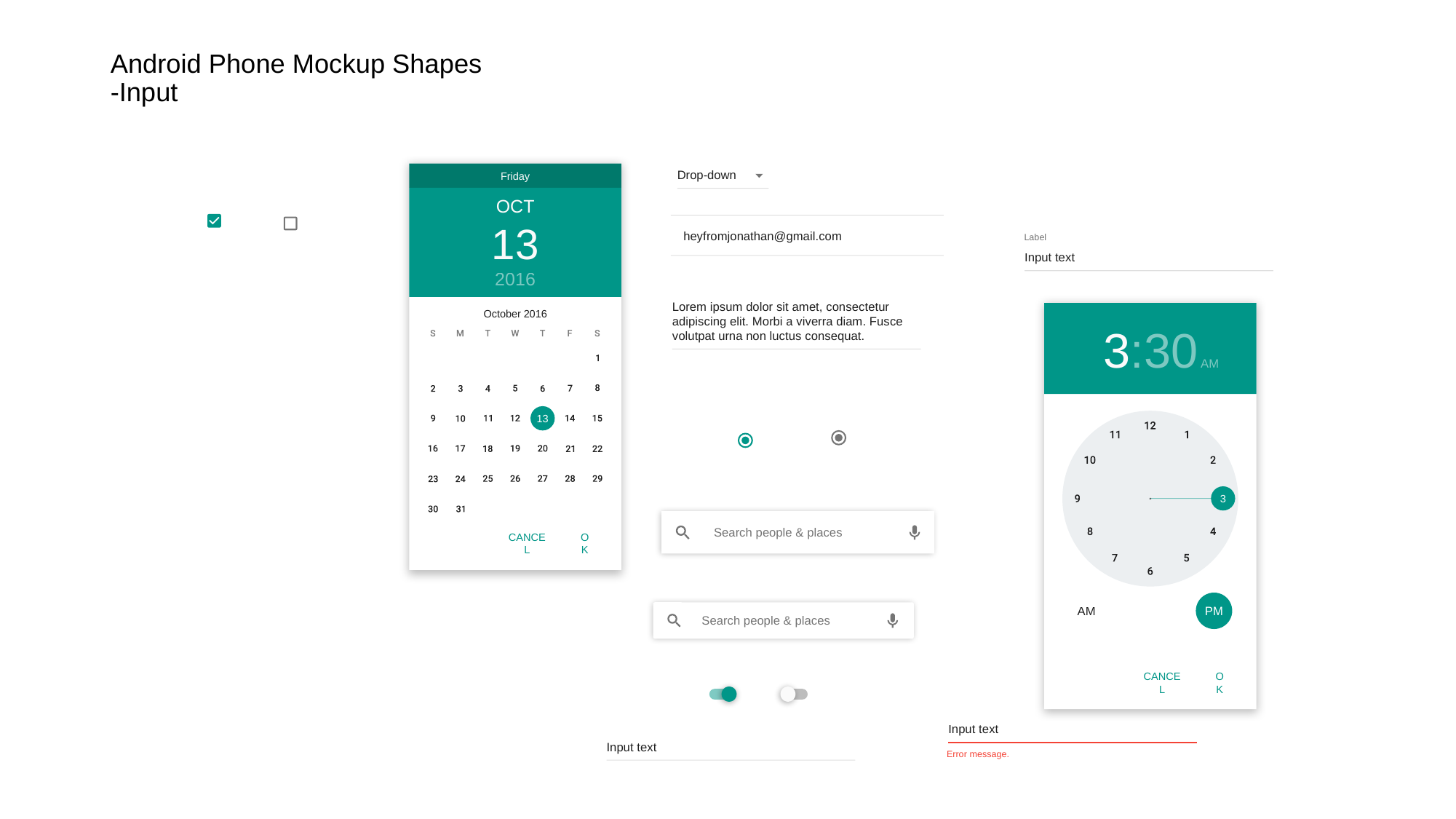

Android Phone Mockup Shapes
-Input
Drop-down

Friday
OCT
13
2016
October 2016

13
CANCEL
OK

heyfromjonathan@gmail.com

Label
Input text
Lorem ipsum dolor sit amet, consectetur adipiscing elit. Morbi a viverra diam. Fusce volutpat urna non luctus consequat.

3:30 AM

3

AM
PM
CANCEL
OK

Search people & places

Search people & places

Input text
Error message.
Input text